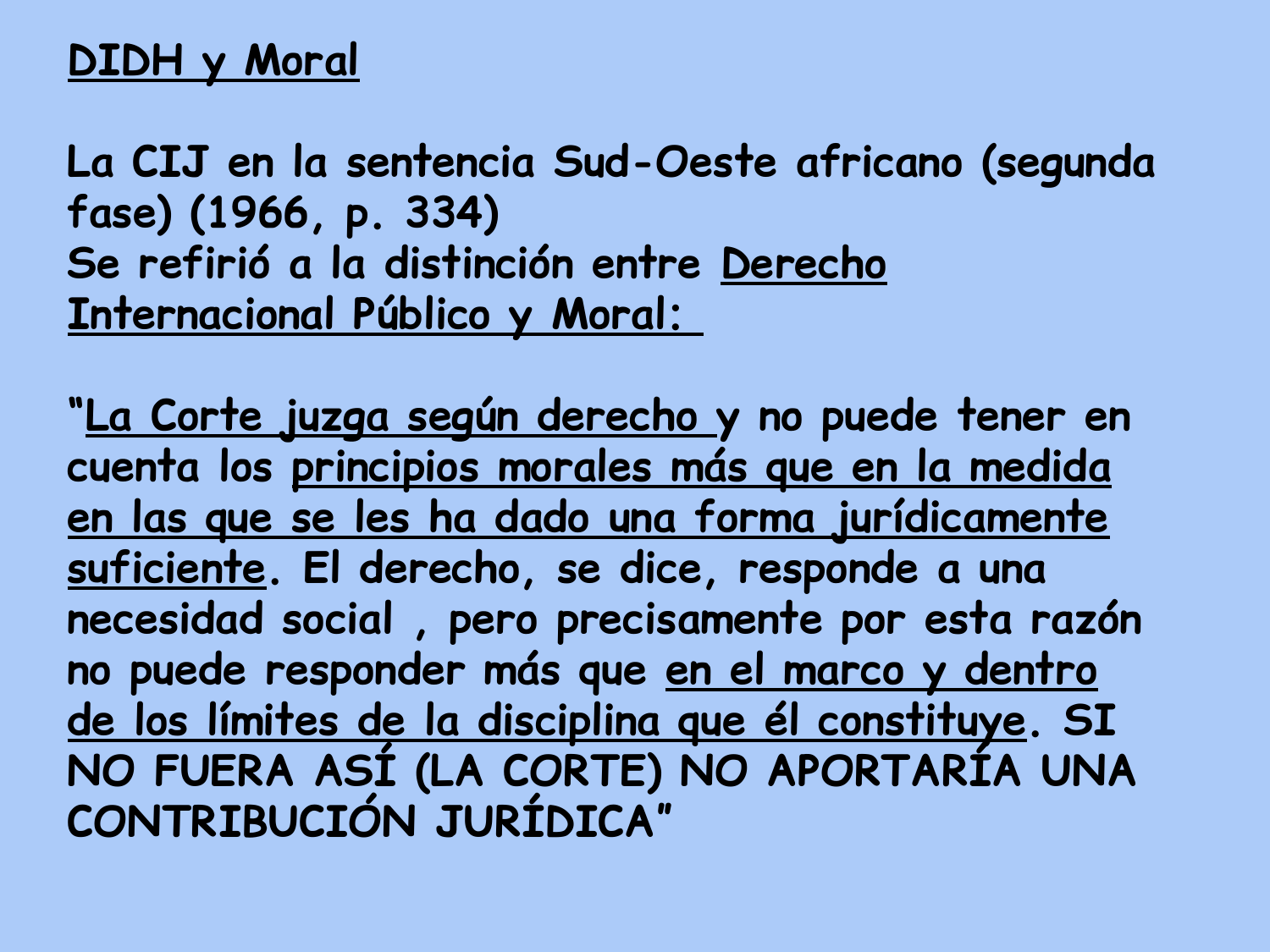

DIDH y Moral

La CIJ en la sentencia Sud-Oeste africano (segunda fase) (1966, p. 334)
Se refirió a la distinción entre Derecho Internacional Público y Moral:

“La Corte juzga según derecho y no puede tener en cuenta los principios morales más que en la medida en las que se les ha dado una forma jurídicamente suficiente. El derecho, se dice, responde a una necesidad social , pero precisamente por esta razón no puede responder más que en el marco y dentro de los límites de la disciplina que él constituye. SI NO FUERA ASÍ (LA CORTE) NO APORTARÍA UNA CONTRIBUCIÓN JURÍDICA”